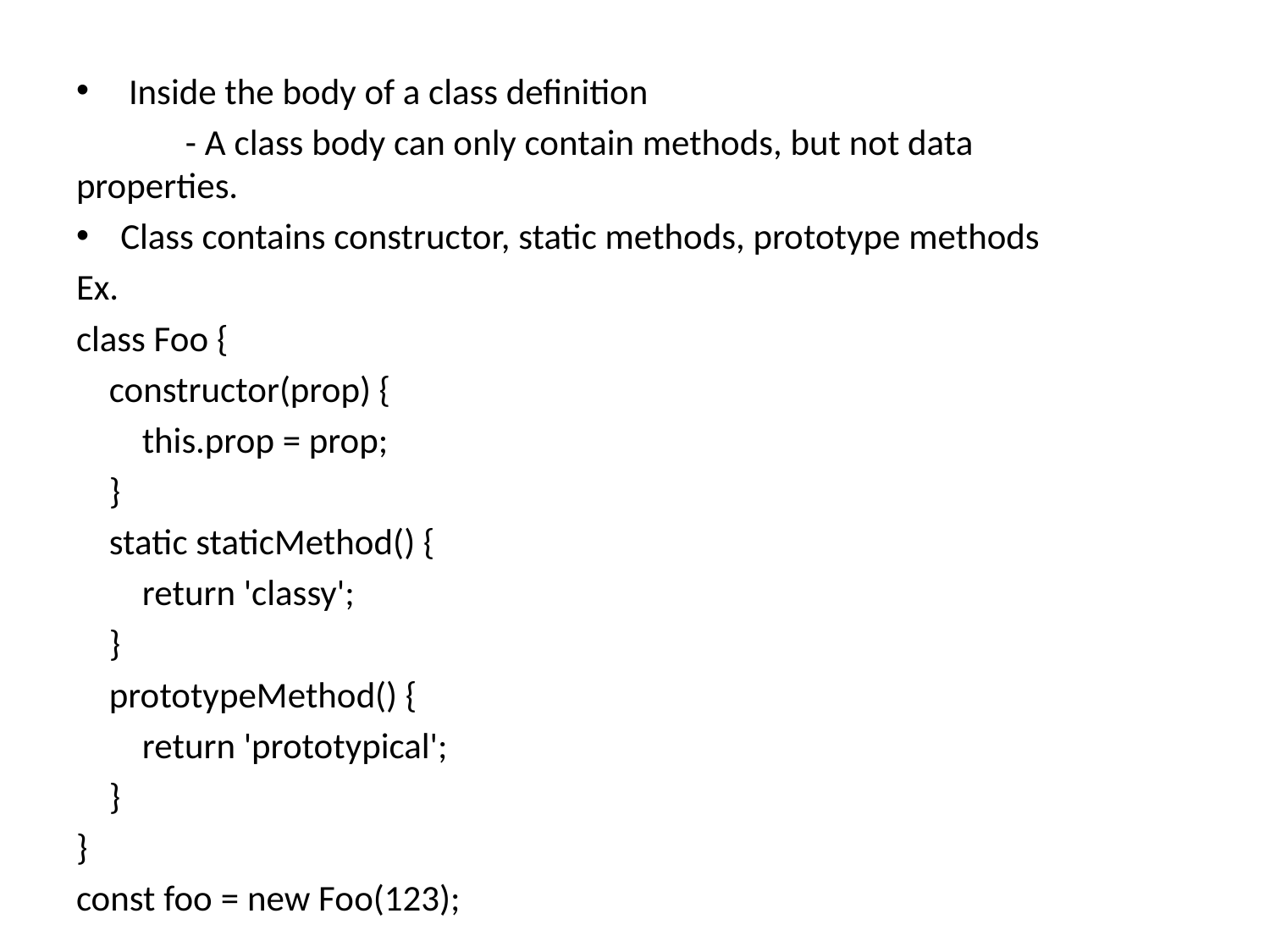

Inside the body of a class definition
	- A class body can only contain methods, but not data 	properties.
Class contains constructor, static methods, prototype methods
Ex.
class Foo {
    constructor(prop) {
        this.prop = prop;
    }
    static staticMethod() {
        return 'classy';
    }
    prototypeMethod() {
        return 'prototypical';
    }
}
const foo = new Foo(123);